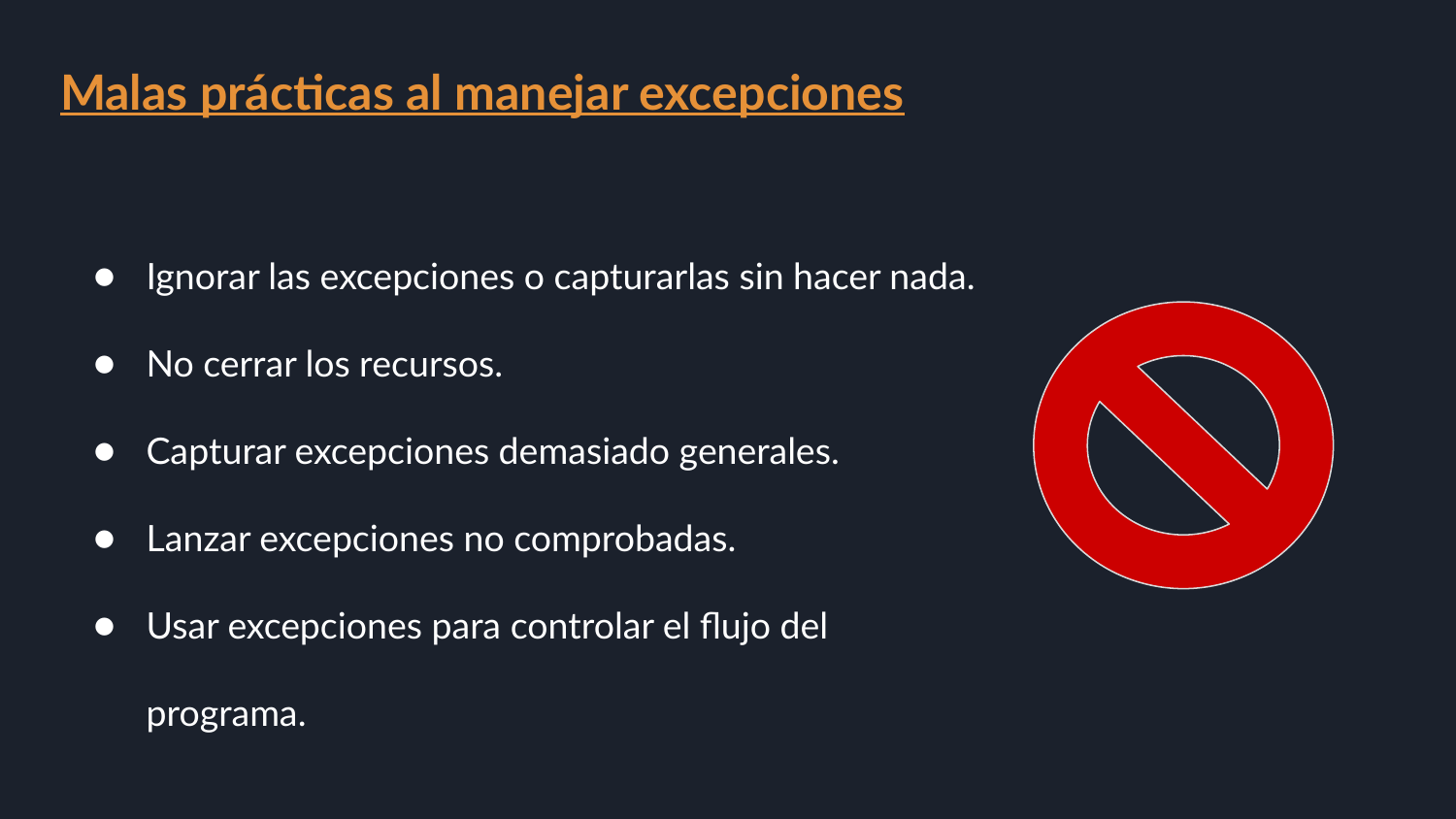

Malas prácticas al manejar excepciones
Ignorar las excepciones o capturarlas sin hacer nada.
No cerrar los recursos.
Capturar excepciones demasiado generales.
Lanzar excepciones no comprobadas.
Usar excepciones para controlar el flujo del programa.